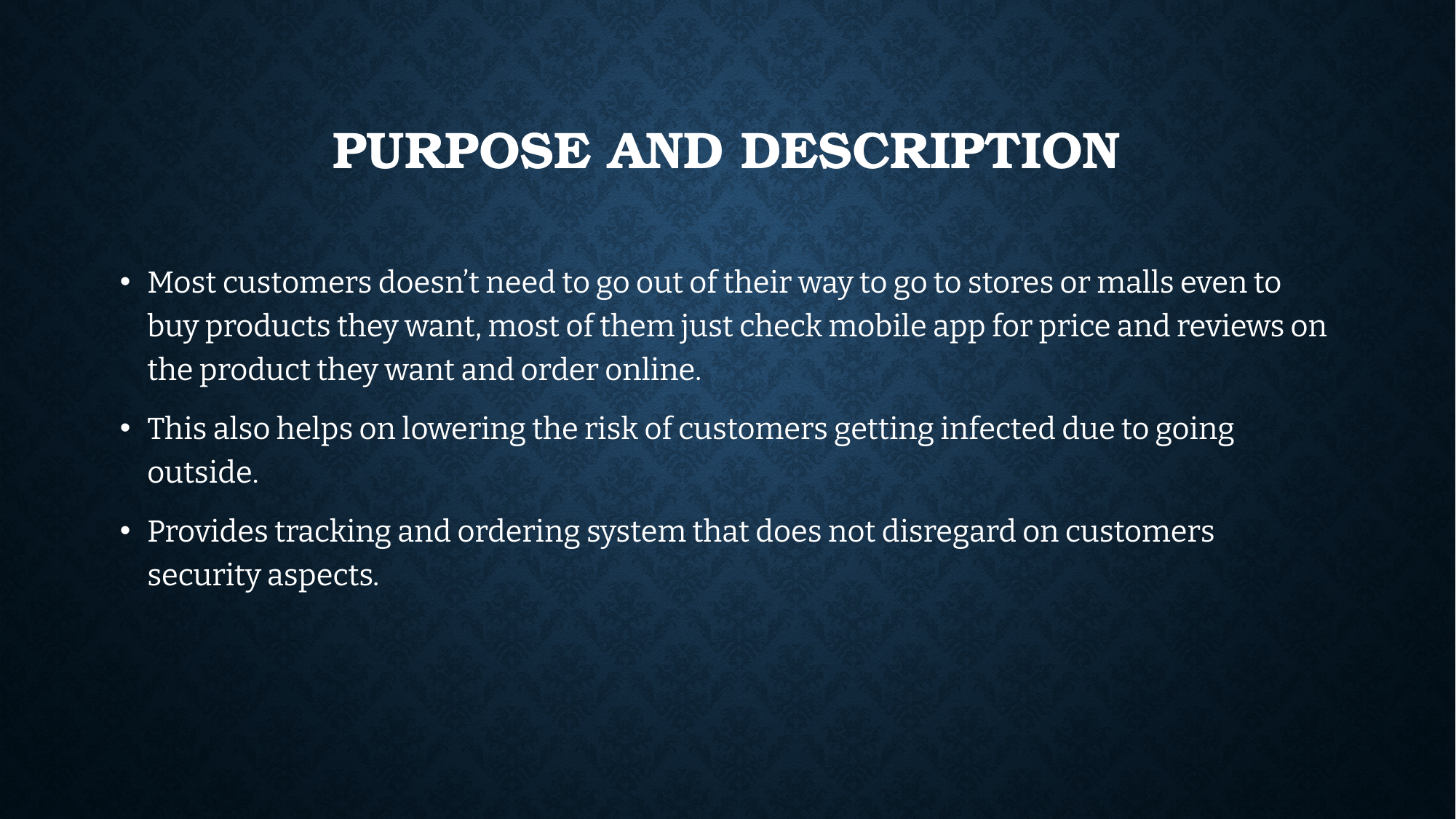

# Purpose and description
Most customers doesn’t need to go out of their way to go to stores or malls even to buy products they want, most of them just check mobile app for price and reviews on the product they want and order online.
This also helps on lowering the risk of customers getting infected due to going outside.
Provides tracking and ordering system that does not disregard on customers security aspects.